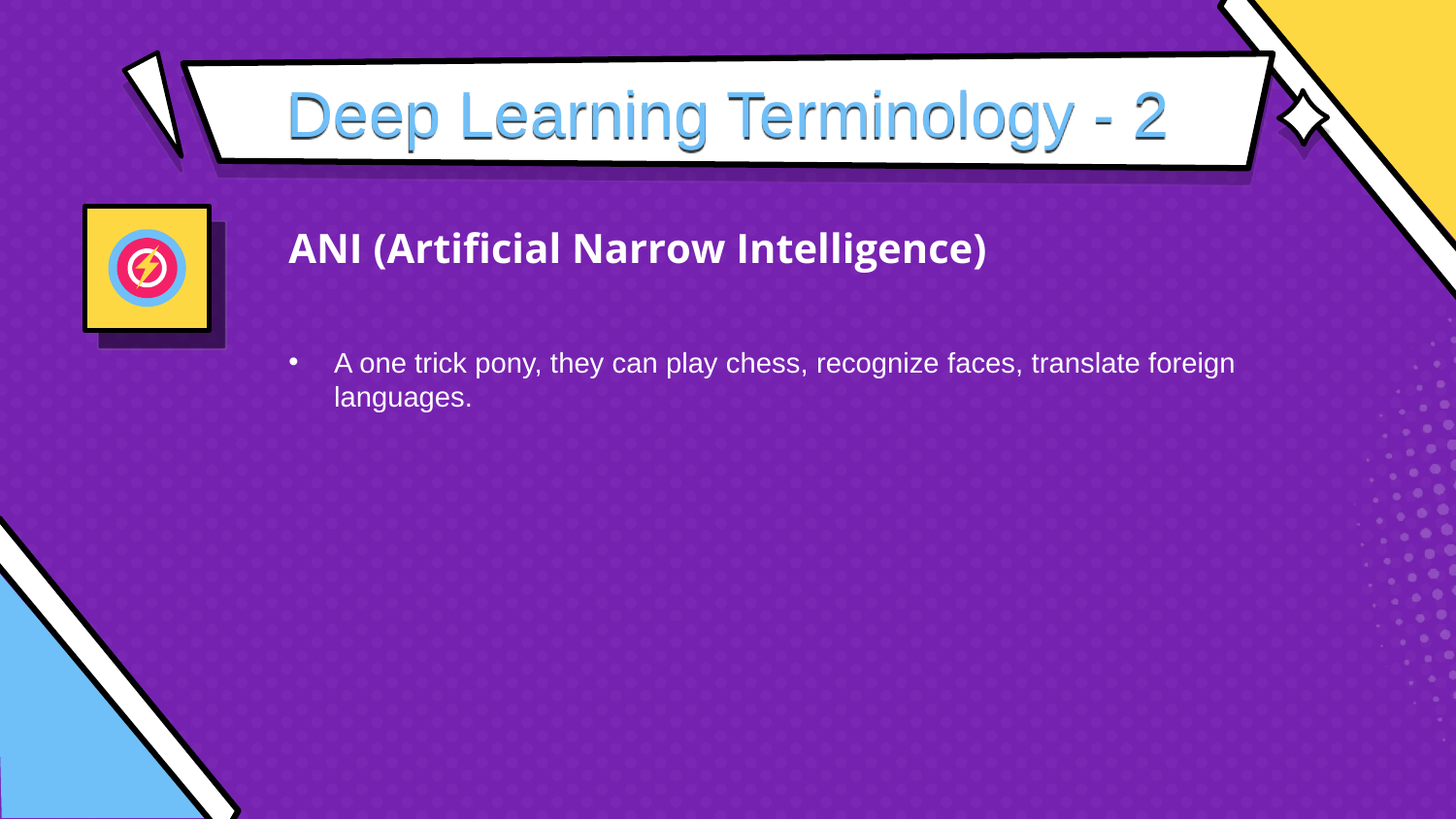

# Deep Learning Terminology - 2

ANI (Artificial Narrow Intelligence)

A one trick pony, they can play chess, recognize faces, translate foreign languages.